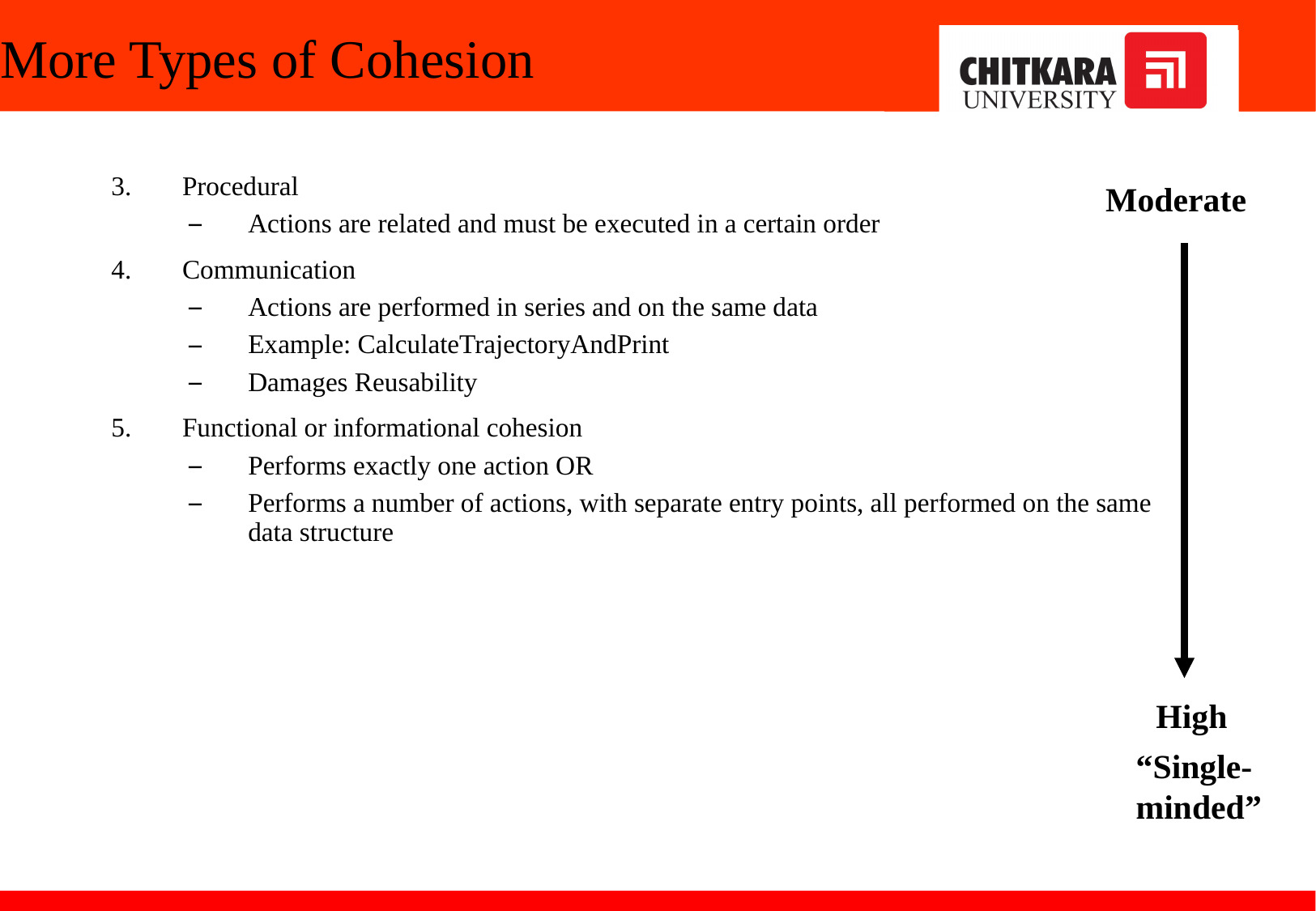

# More Types of Cohesion
Procedural
Actions are related and must be executed in a certain order
Communication
Actions are performed in series and on the same data
Example: CalculateTrajectoryAndPrint
Damages Reusability
Functional or informational cohesion
Performs exactly one action OR
Performs a number of actions, with separate entry points, all performed on the same data structure
Moderate
High
“Single-minded”